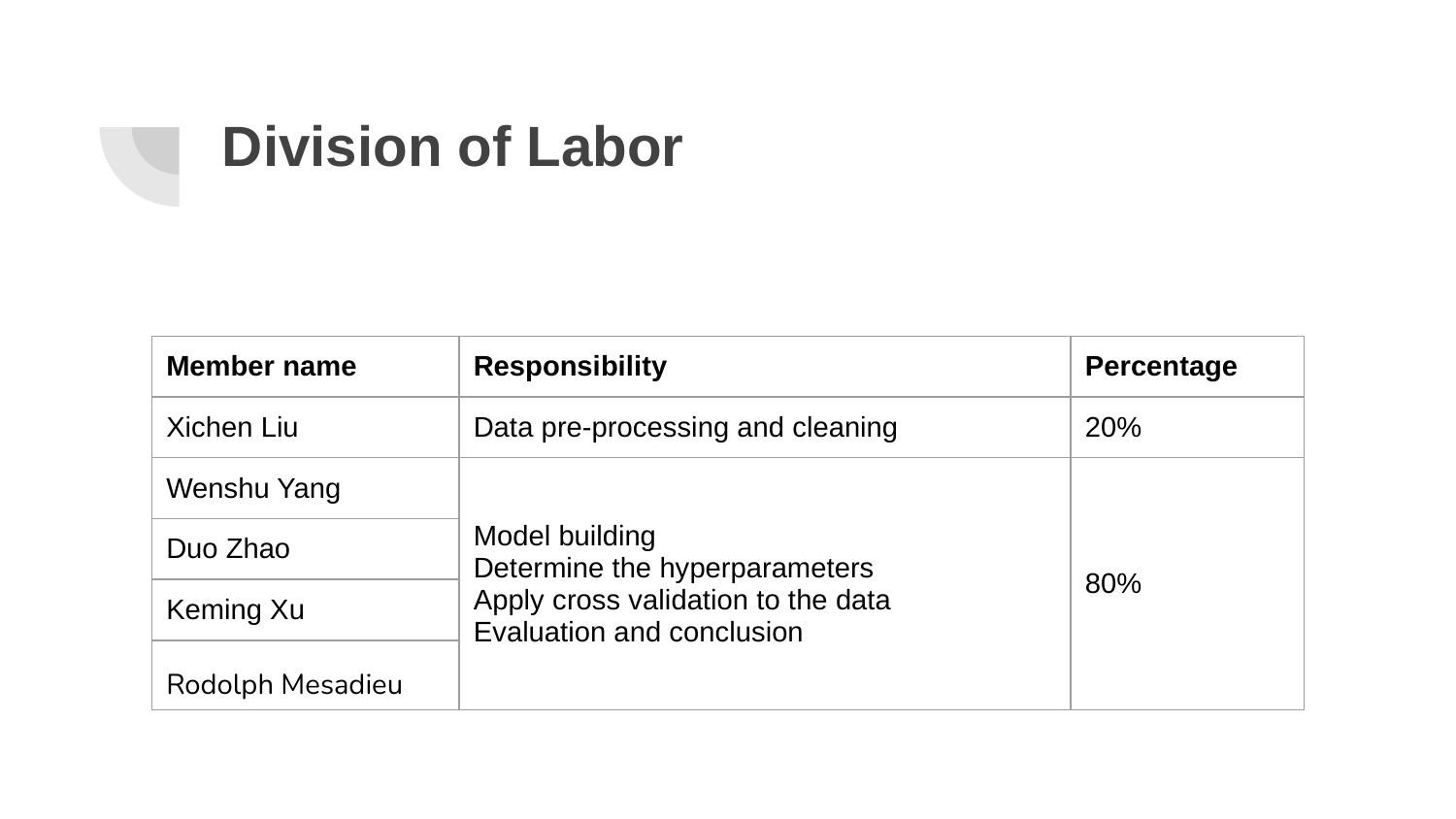

# Division of Labor
| Member name | Responsibility | Percentage |
| --- | --- | --- |
| Xichen Liu | Data pre-processing and cleaning | 20% |
| Wenshu Yang | Model building Determine the hyperparameters Apply cross validation to the data Evaluation and conclusion | 80% |
| Duo Zhao |  |  |
| Keming Xu |  |  |
|  |  |  |
Rodolph Mesadieu